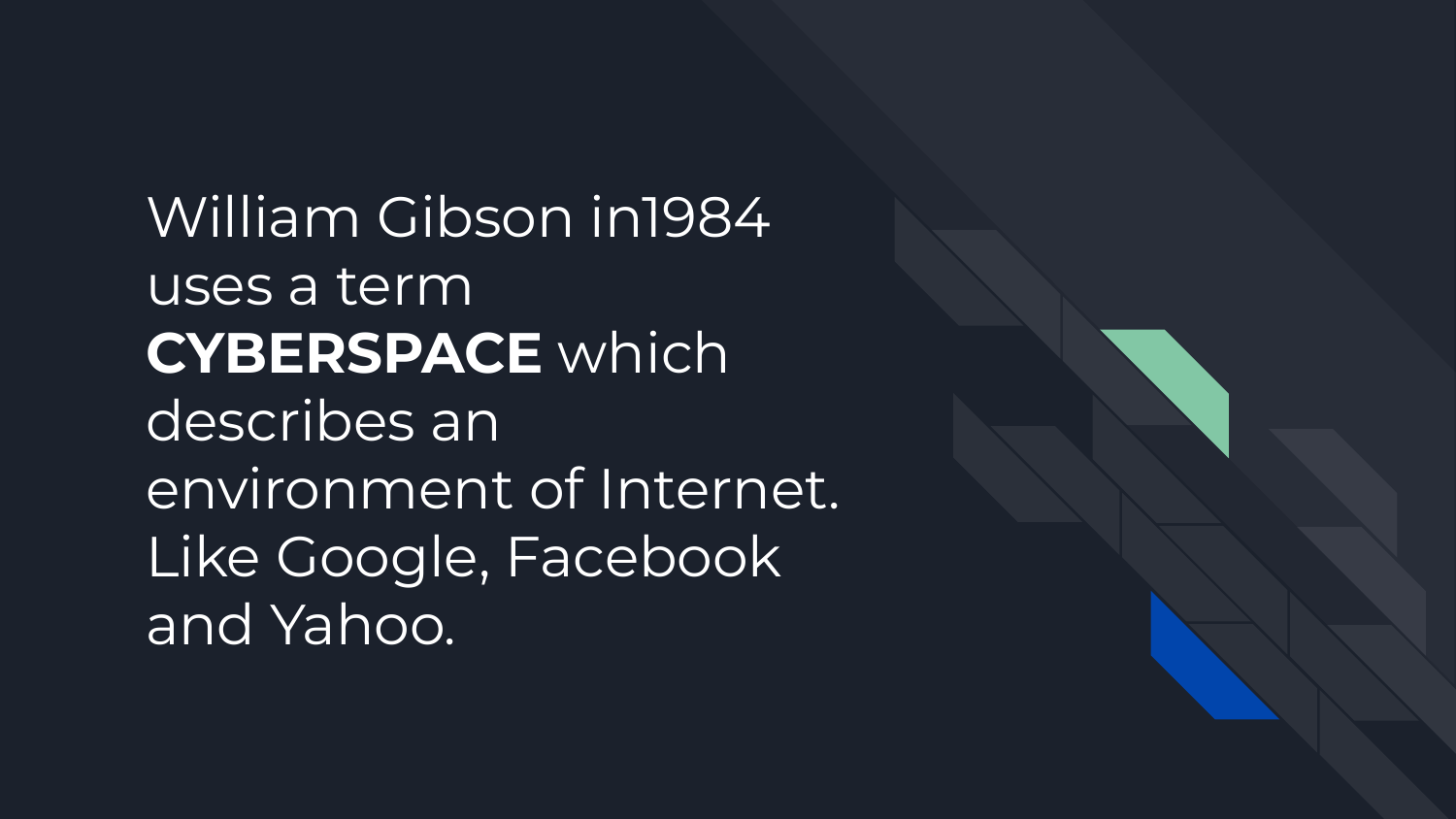

# William Gibson in1984 uses a term CYBERSPACE which describes an environment of Internet. Like Google, Facebook and Yahoo.